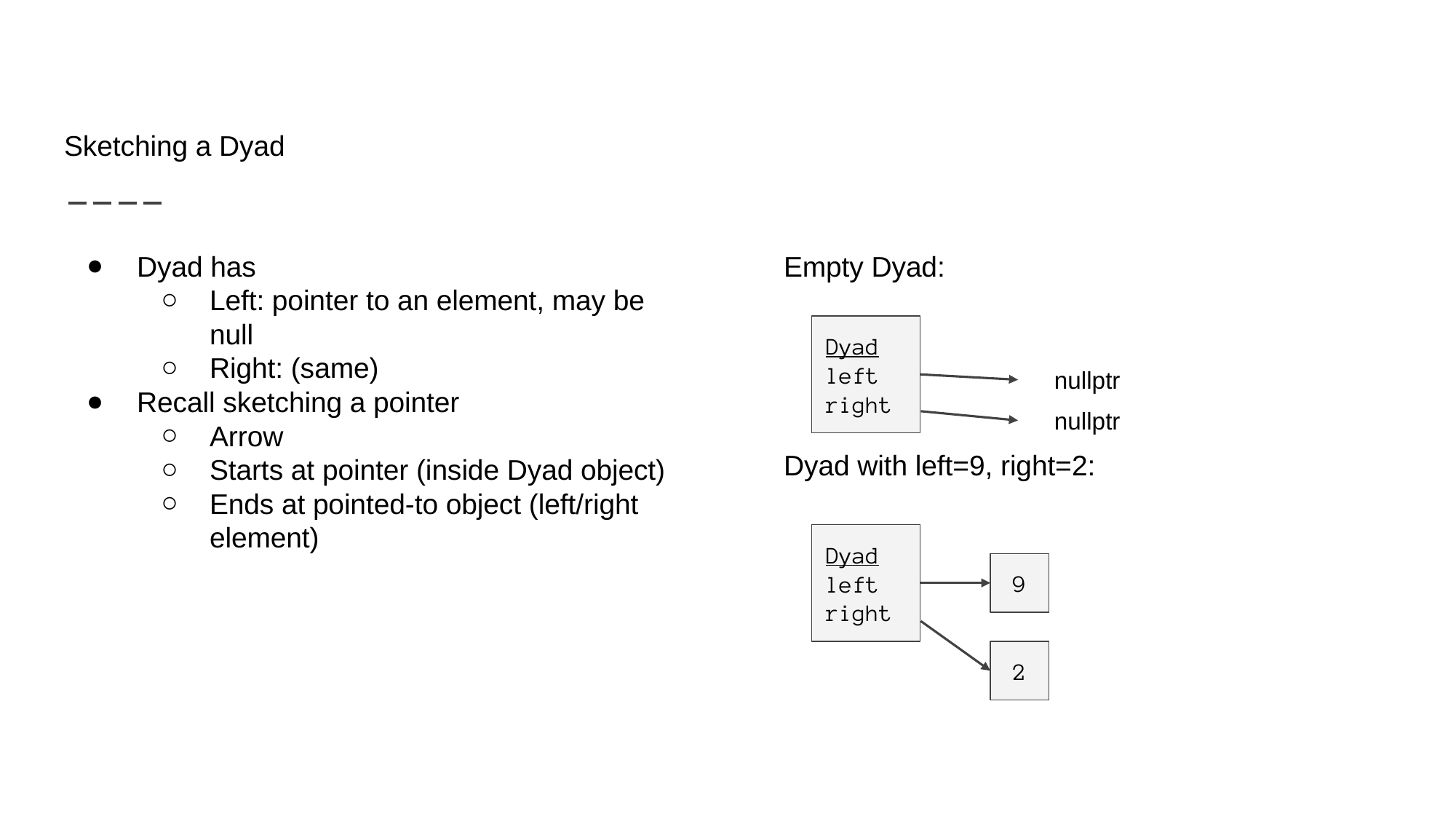

# Sketching a Dyad
Dyad has
Left: pointer to an element, may be null
Right: (same)
Recall sketching a pointer
Arrow
Starts at pointer (inside Dyad object)
Ends at pointed-to object (left/right element)
Empty Dyad:

Dyad with left=9, right=2:
Dyad
left
right
nullptr
nullptr
Dyad
left
right
9
2